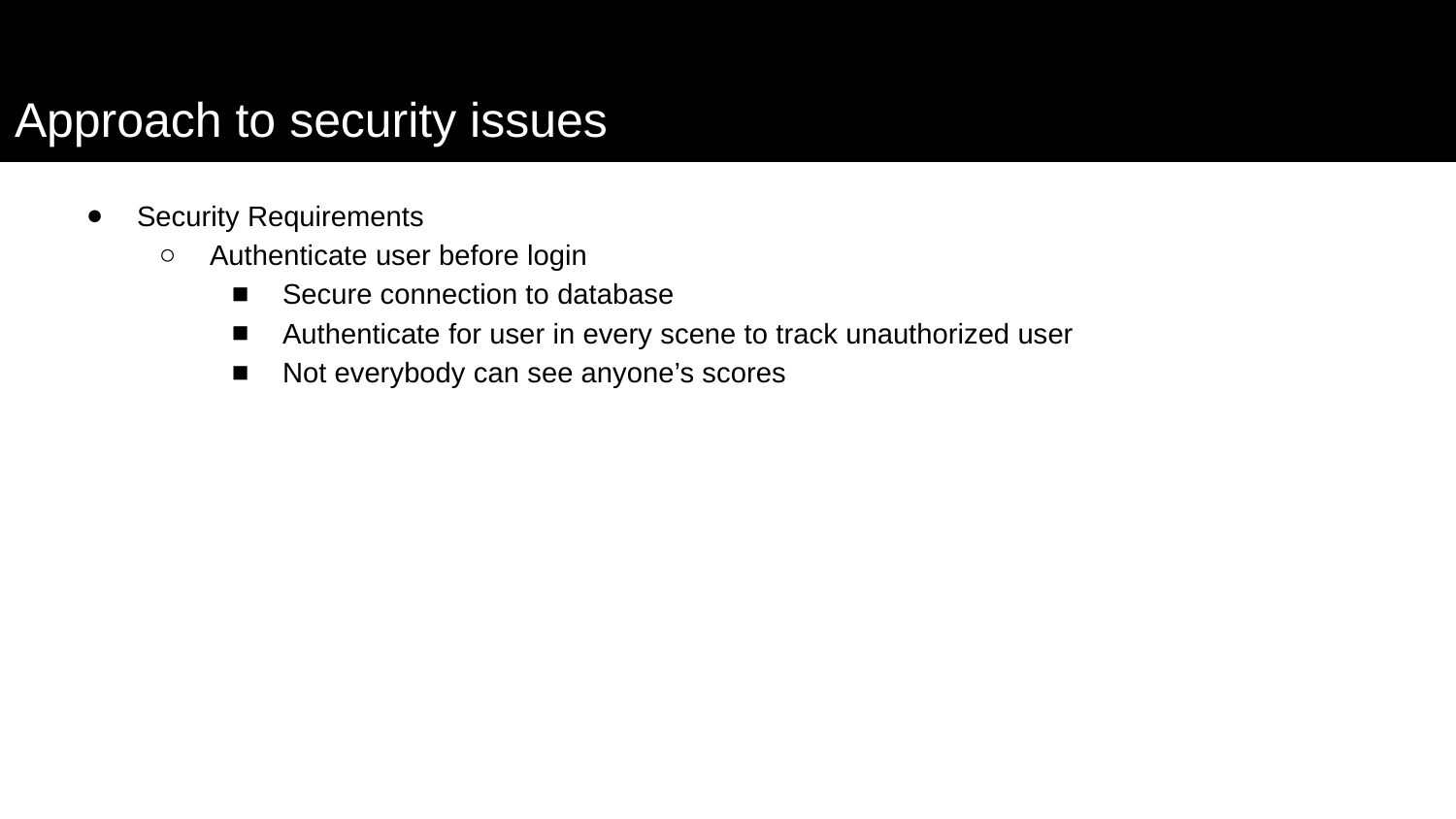

# Approach to security issues
Security Requirements
Authenticate user before login
Secure connection to database
Authenticate for user in every scene to track unauthorized user
Not everybody can see anyone’s scores